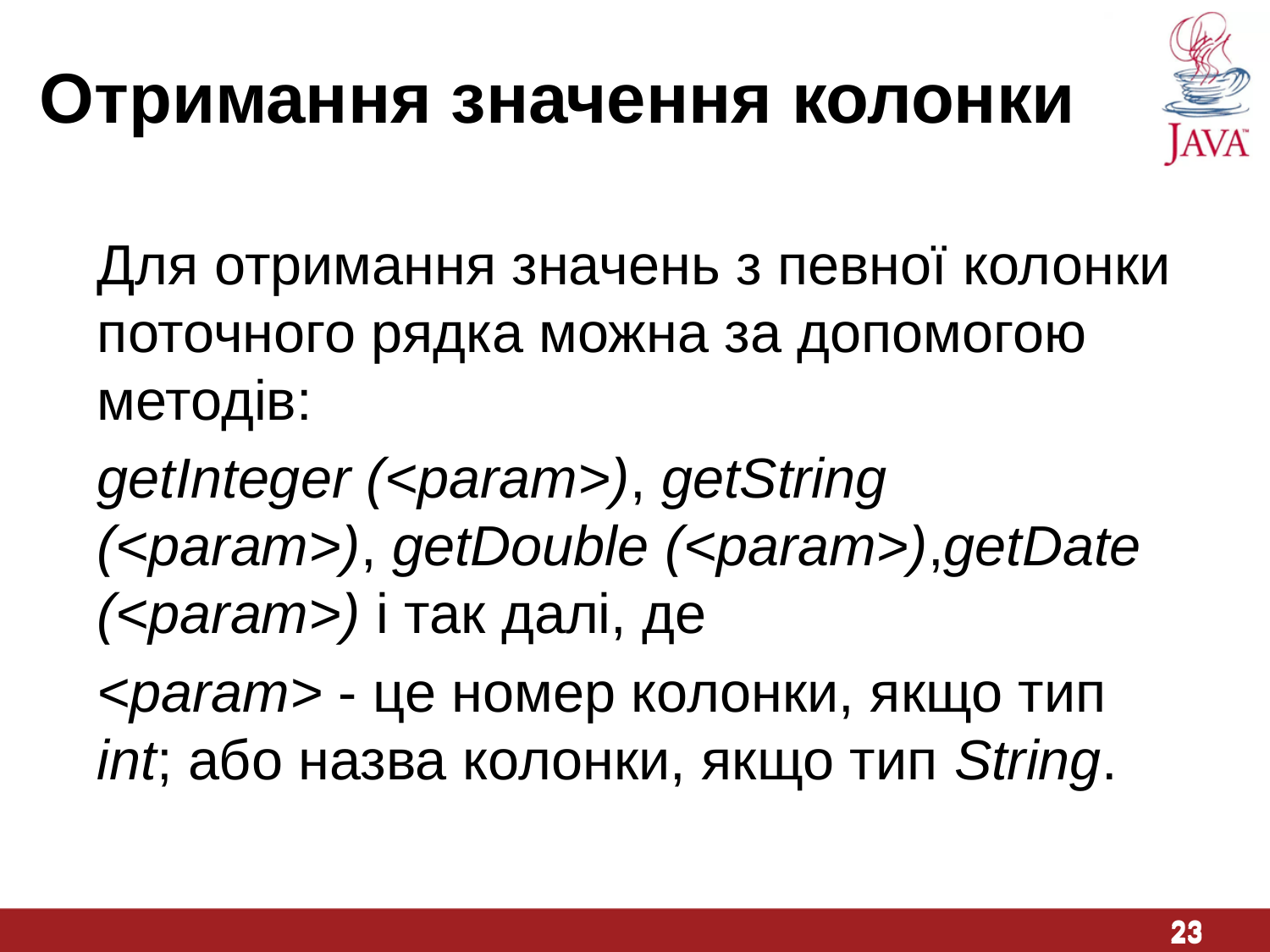

Отримання значення колонки
Для отримання значень з певної колонки поточного рядка можна за допомогою методів:
getInteger (<param>), getString (<param>), getDouble (<param>),getDate (<param>) і так далі, де
<param> - це номер колонки, якщо тип int; або назва колонки, якщо тип String.